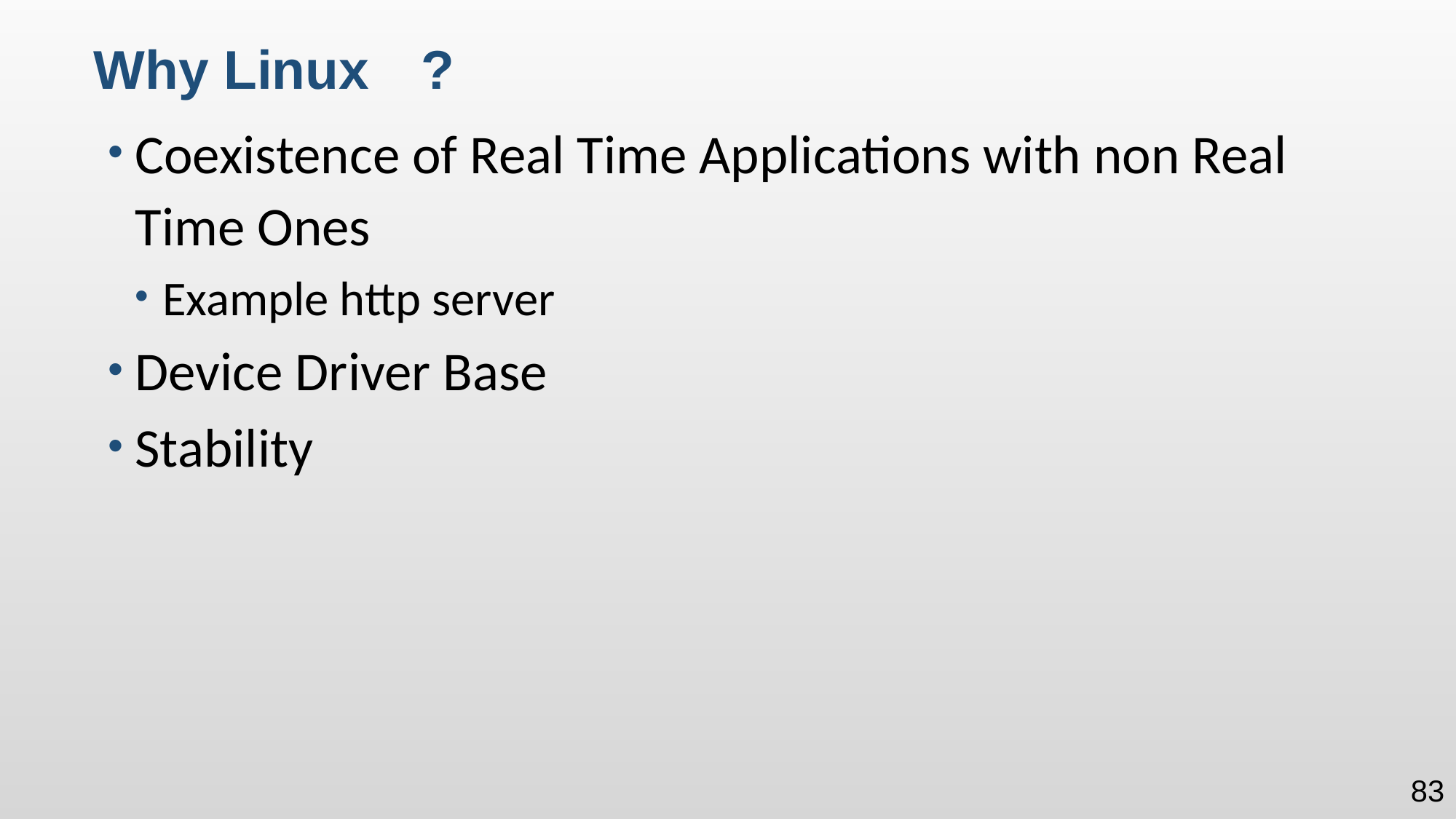

Why Linux	?
Coexistence of Real Time Applications with non Real Time Ones
Example http server
Device Driver Base
Stability

83